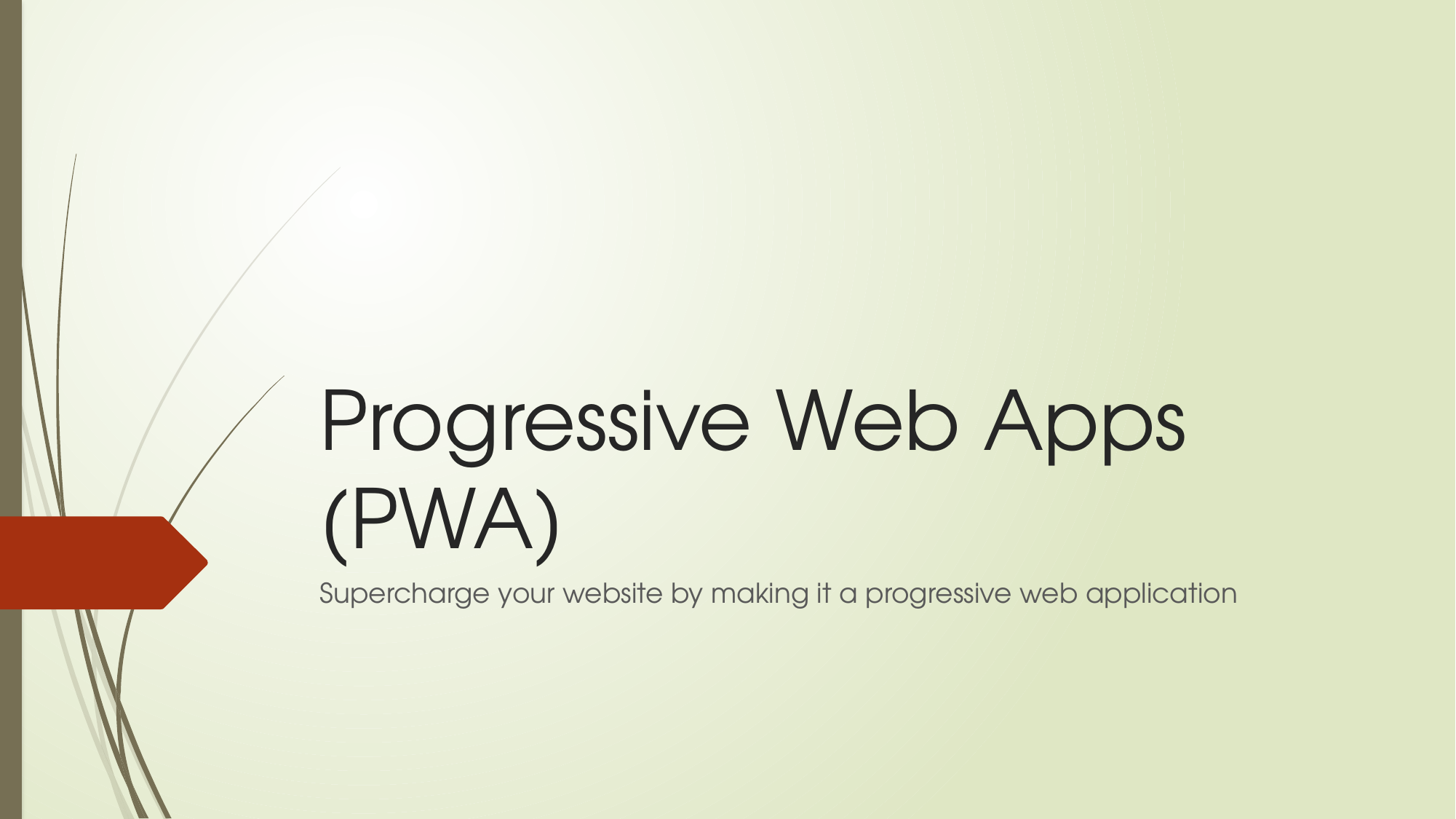

# Progressive Web Apps (PWA)
Supercharge your website by making it a progressive web application